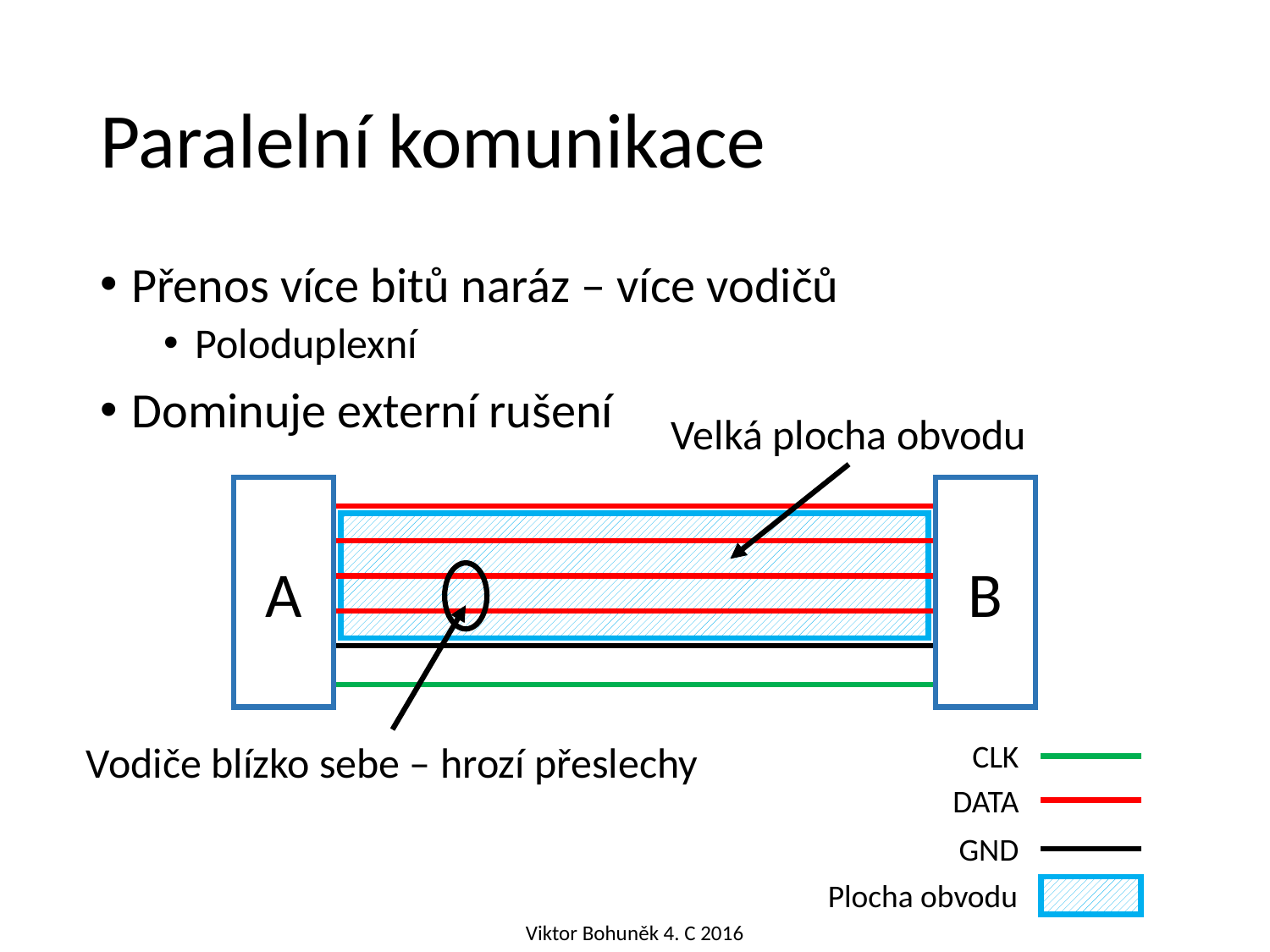

# Paralelní komunikace
Přenos více bitů naráz – více vodičů
Poloduplexní
Dominuje externí rušení
Velká plocha obvodu
A
B

Vodiče blízko sebe – hrozí přeslechy
CLK
DATA
GND
Plocha obvodu

Viktor Bohuněk 4. C 2016